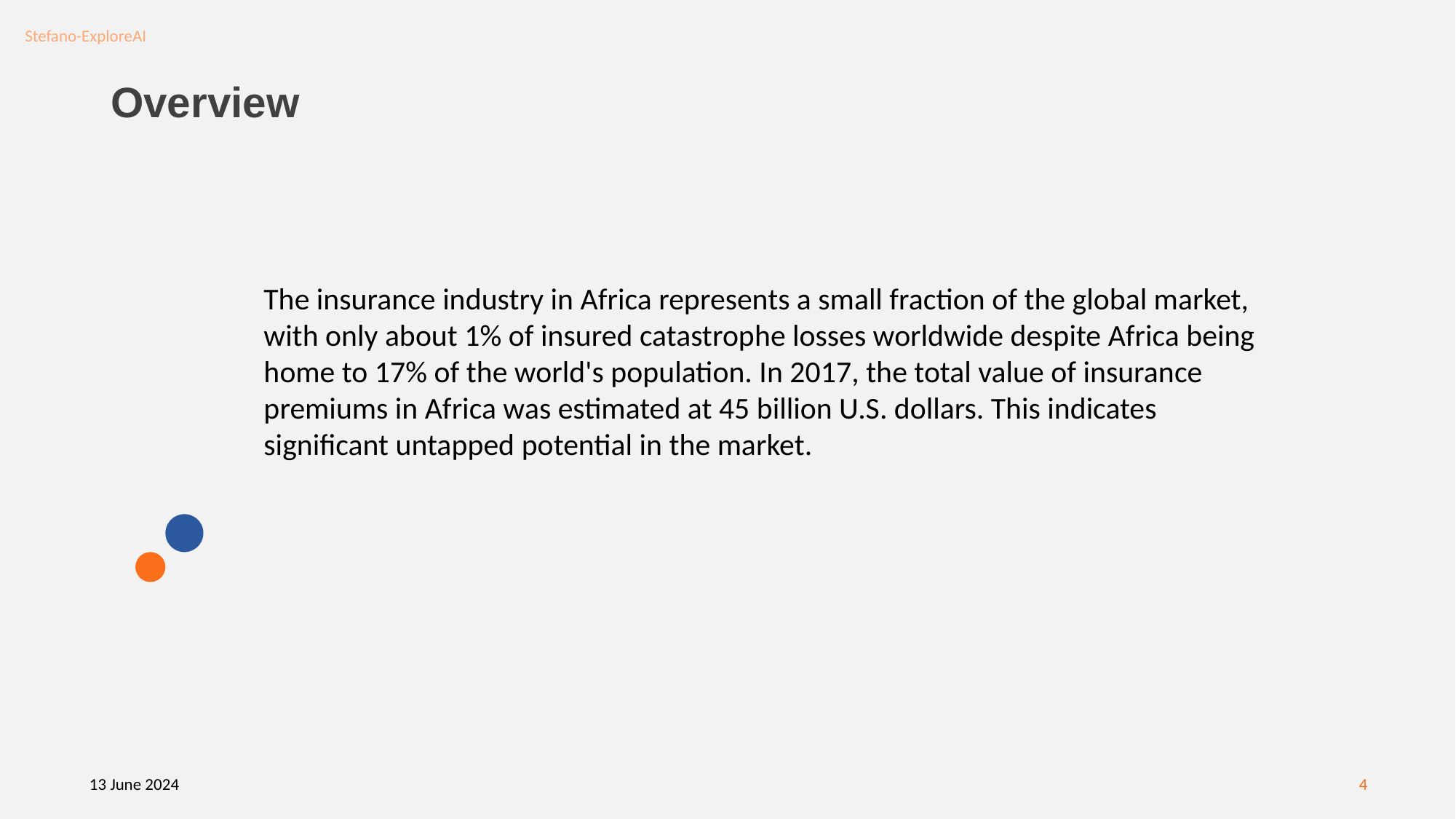

Overview
The insurance industry in Africa represents a small fraction of the global market, with only about 1% of insured catastrophe losses worldwide despite Africa being home to 17% of the world's population. In 2017, the total value of insurance premiums in Africa was estimated at 45 billion U.S. dollars. This indicates significant untapped potential in the market.